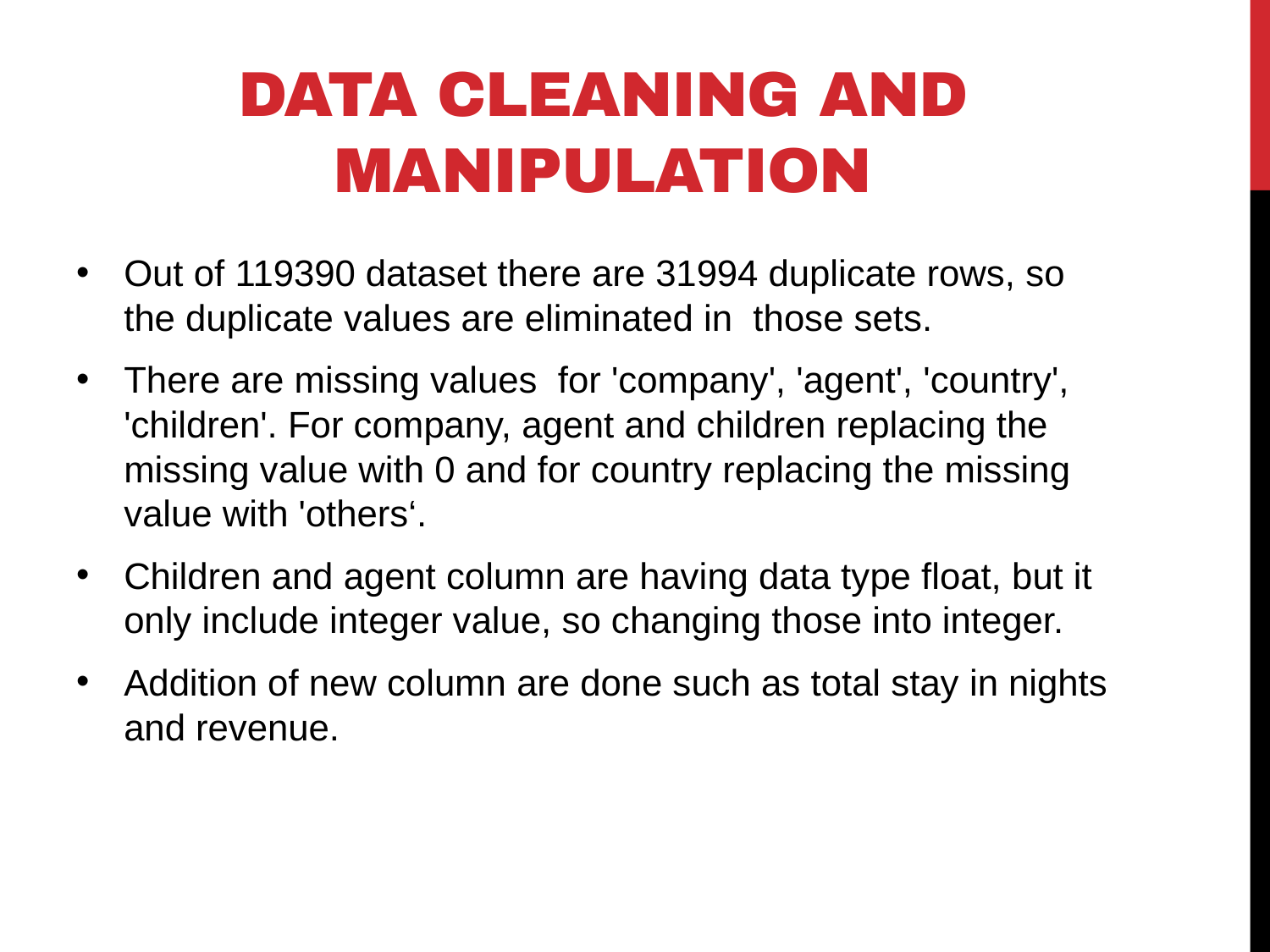

# DATA CLEANING AND MANIPULATION
Out of 119390 dataset there are 31994 duplicate rows, so the duplicate values are eliminated in  those sets.
There are missing values  for 'company', 'agent', 'country', 'children'. For company, agent and children replacing the missing value with 0 and for country replacing the missing value with 'others‘.
Children and agent column are having data type float, but it only include integer value, so changing those into integer.
Addition of new column are done such as total stay in nights and revenue.